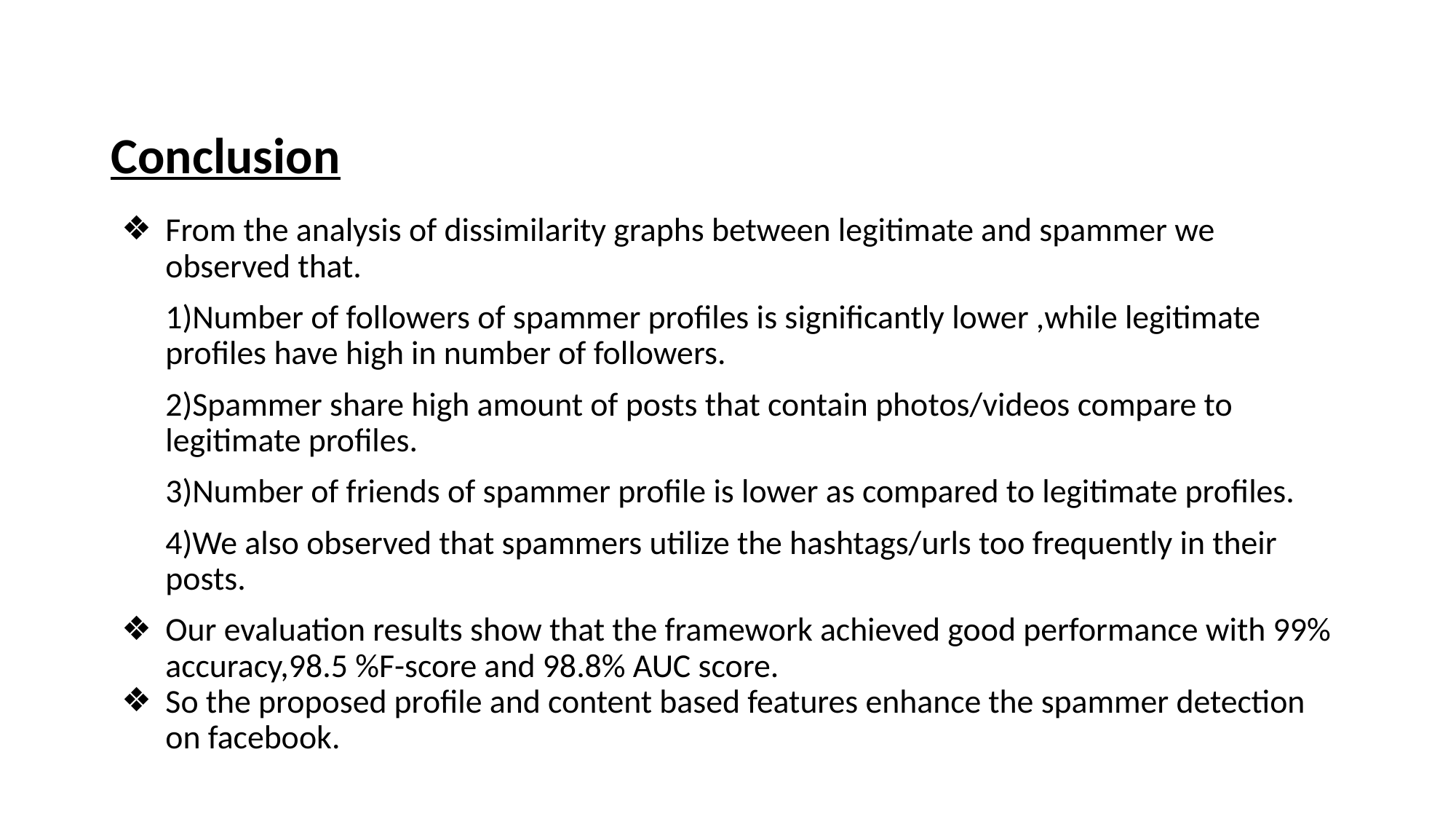

# Conclusion

From the analysis of dissimilarity graphs between legitimate and spammer we observed that.
1)Number of followers of spammer profiles is significantly lower ,while legitimate profiles have high in number of followers.
2)Spammer share high amount of posts that contain photos/videos compare to legitimate profiles.
3)Number of friends of spammer profile is lower as compared to legitimate profiles.
4)We also observed that spammers utilize the hashtags/urls too frequently in their posts.
Our evaluation results show that the framework achieved good performance with 99% accuracy,98.5 %F-score and 98.8% AUC score.
So the proposed profile and content based features enhance the spammer detection on facebook.